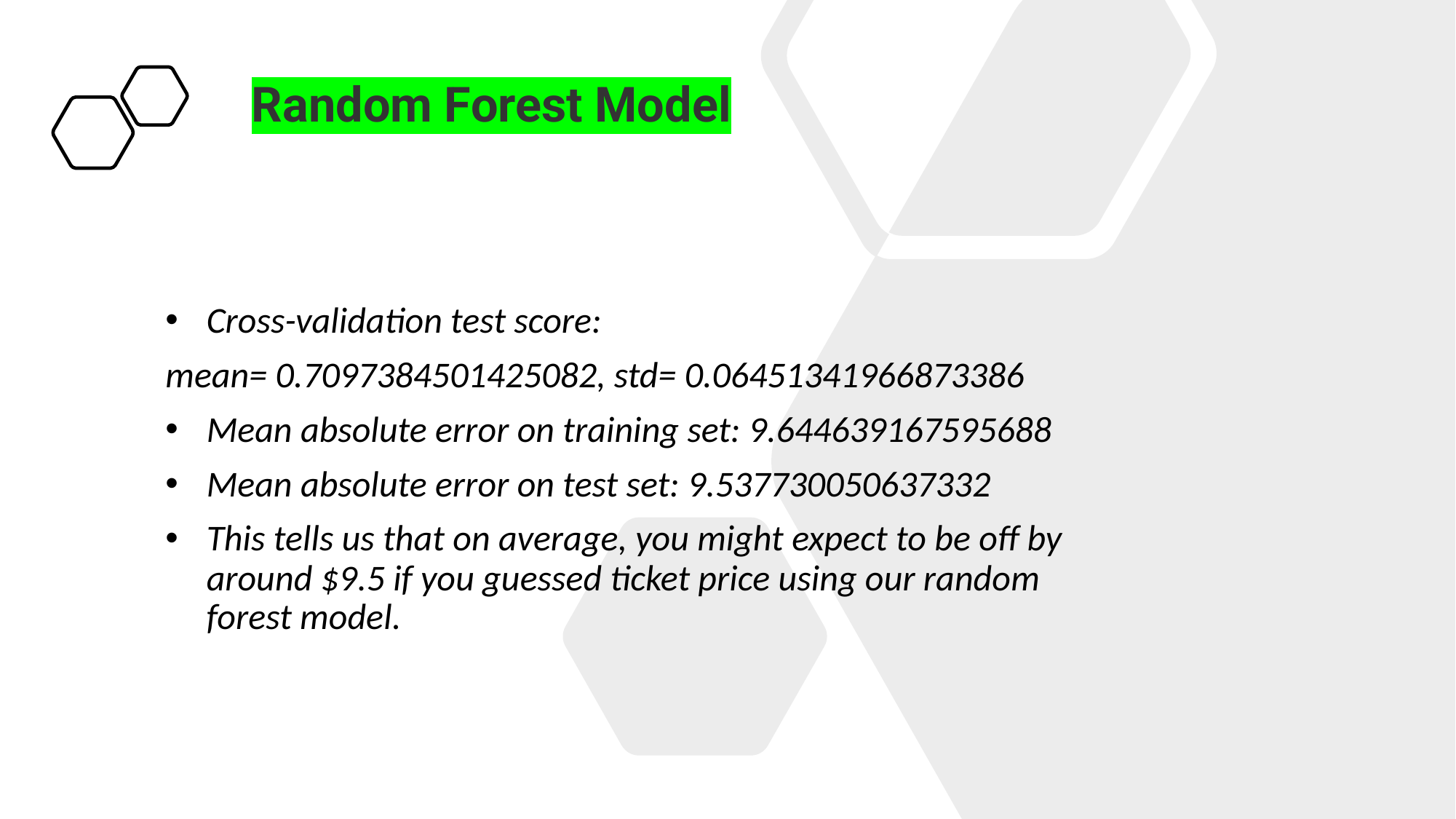

# Random Forest Model
Cross-validation test score:
mean= 0.7097384501425082, std= 0.06451341966873386
Mean absolute error on training set: 9.644639167595688
Mean absolute error on test set: 9.537730050637332
This tells us that on average, you might expect to be off by around $9.5 if you guessed ticket price using our random forest model.